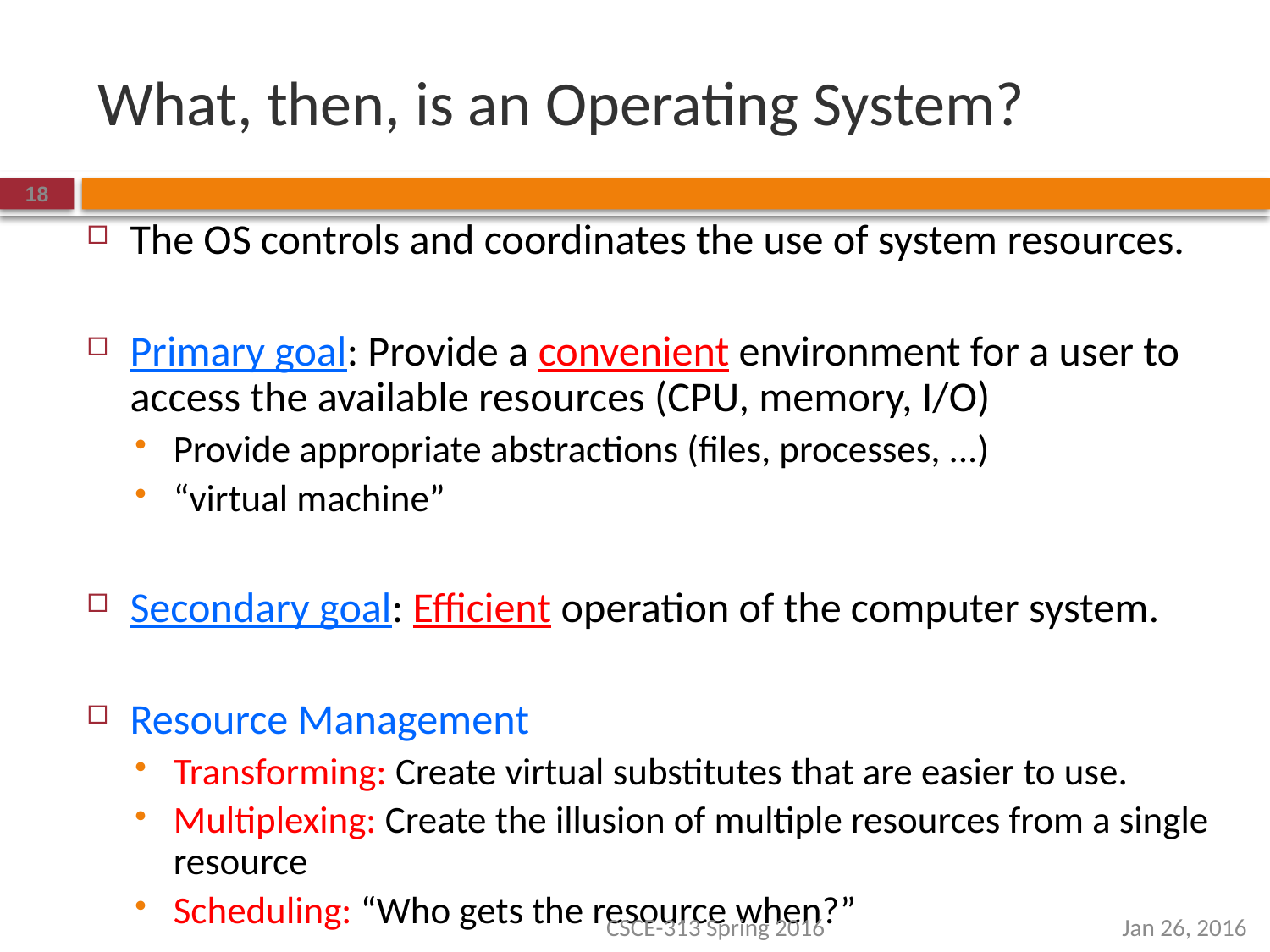

# What, then, is an Operating System?
Jan 26, 2016
The OS controls and coordinates the use of system resources.

Primary goal: Provide a convenient environment for a user to access the available resources (CPU, memory, I/O)
Provide appropriate abstractions (files, processes, ...)
“virtual machine”

Secondary goal: Efficient operation of the computer system.

Resource Management
Transforming: Create virtual substitutes that are easier to use.
Multiplexing: Create the illusion of multiple resources from a single resource
Scheduling: “Who gets the resource when?”
18
CSCE-313 Spring 2016